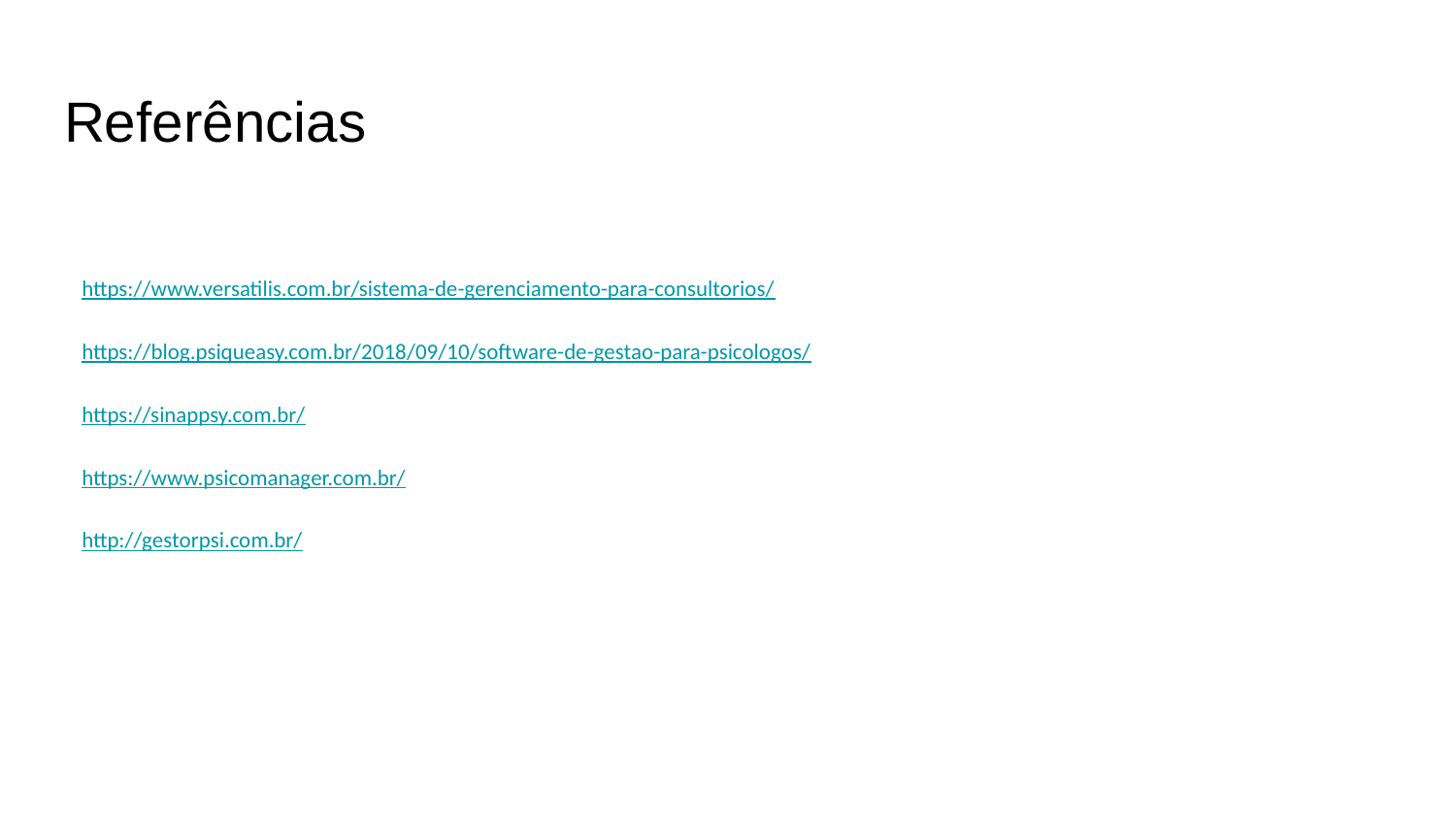

# Referências
https://www.versatilis.com.br/sistema-de-gerenciamento-para-consultorios/
https://blog.psiqueasy.com.br/2018/09/10/software-de-gestao-para-psicologos/
https://sinappsy.com.br/
https://www.psicomanager.com.br/
http://gestorpsi.com.br/